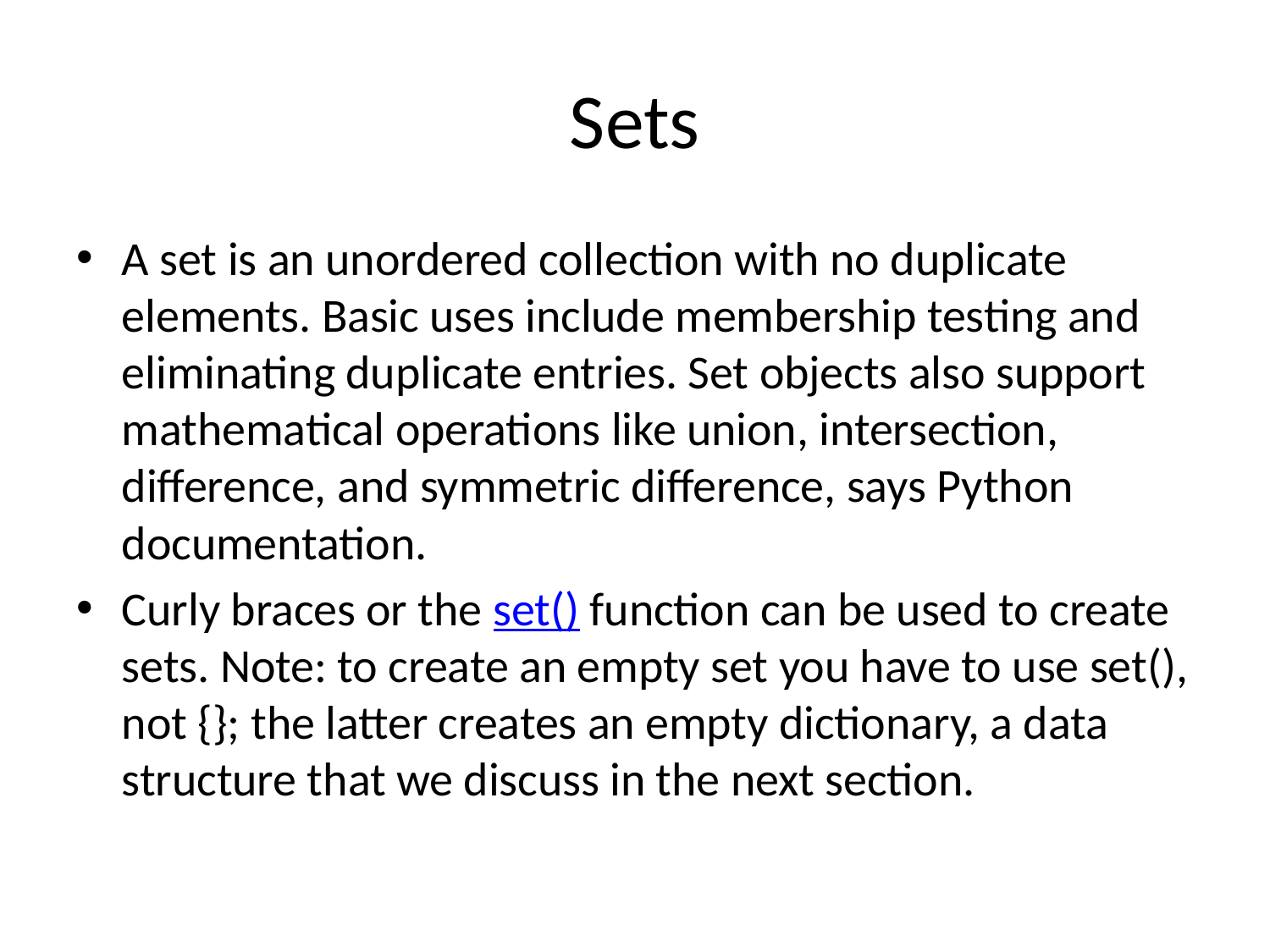

# Sets
A set is an unordered collection with no duplicate elements. Basic uses include membership testing and eliminating duplicate entries. Set objects also support mathematical operations like union, intersection, difference, and symmetric difference, says Python documentation.
Curly braces or the set() function can be used to create sets. Note: to create an empty set you have to use set(), not {}; the latter creates an empty dictionary, a data structure that we discuss in the next section.